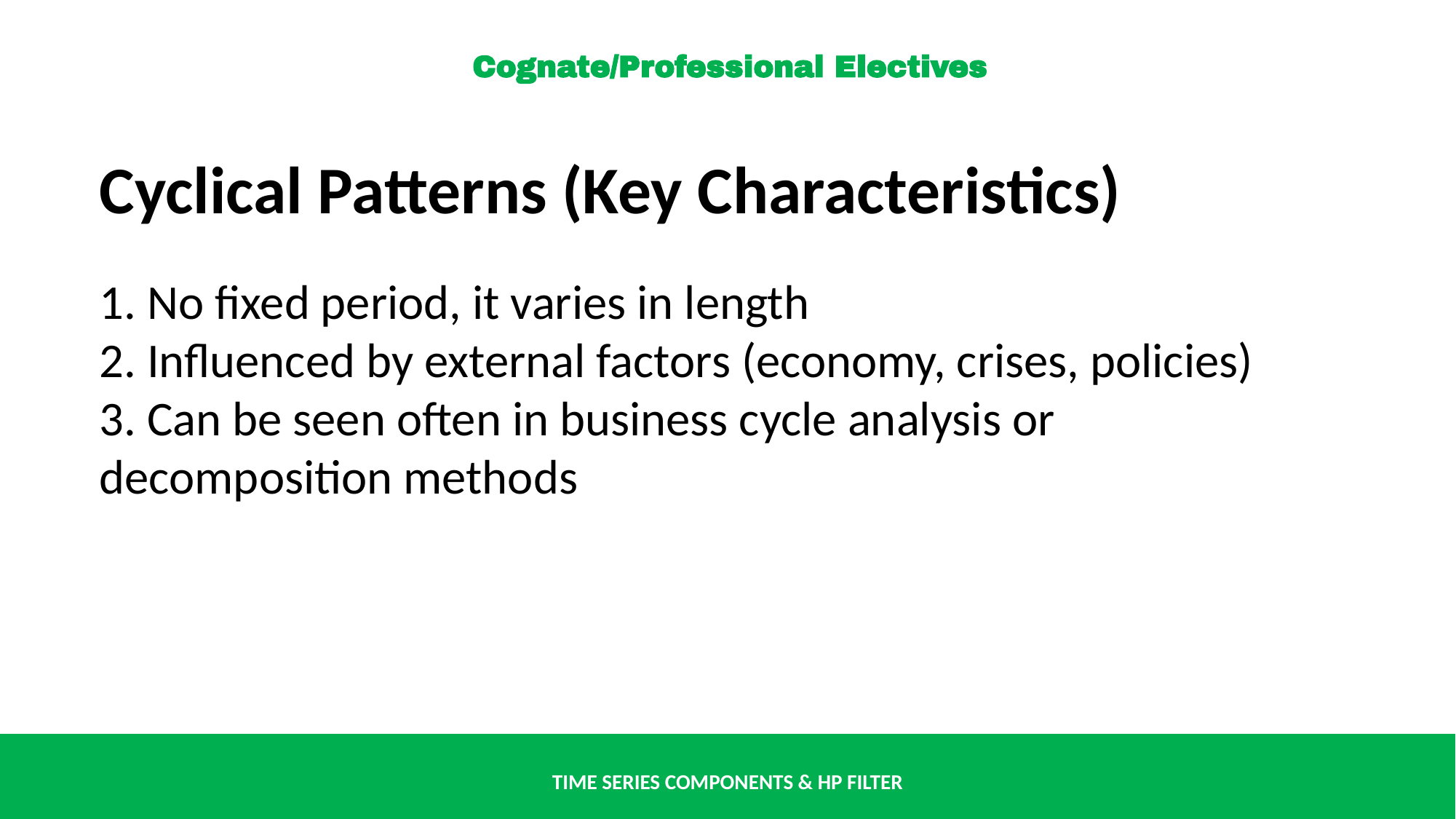

Cyclical Patterns (Key Characteristics)

1. No fixed period, it varies in length
2. Influenced by external factors (economy, crises, policies)
3. Can be seen often in business cycle analysis or decomposition methods